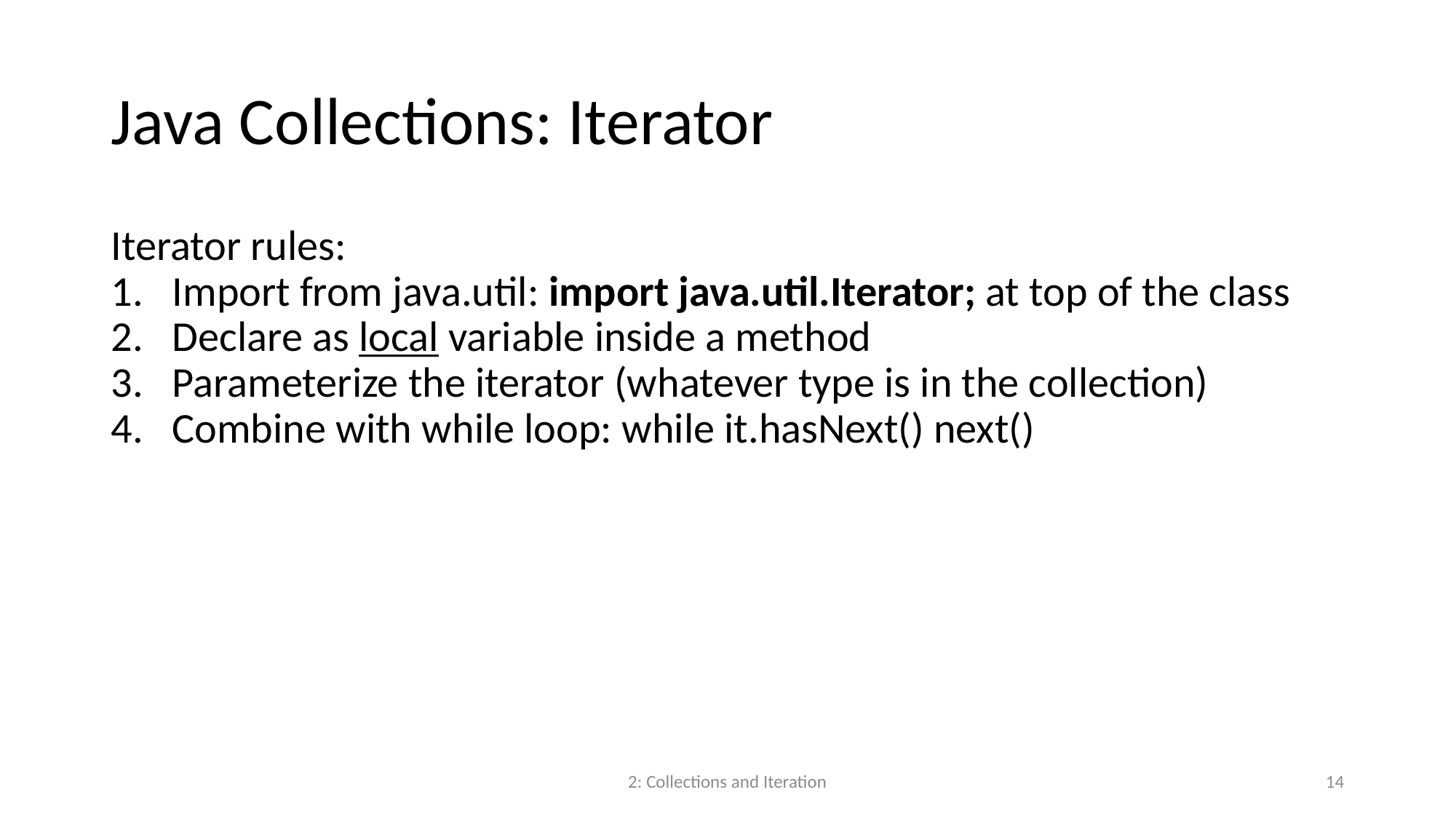

# Java Collections: Iterator
Iterator rules:
Import from java.util: import java.util.Iterator; at top of the class
Declare as local variable inside a method
Parameterize the iterator (whatever type is in the collection)
Combine with while loop: while it.hasNext() next()
2: Collections and Iteration
14